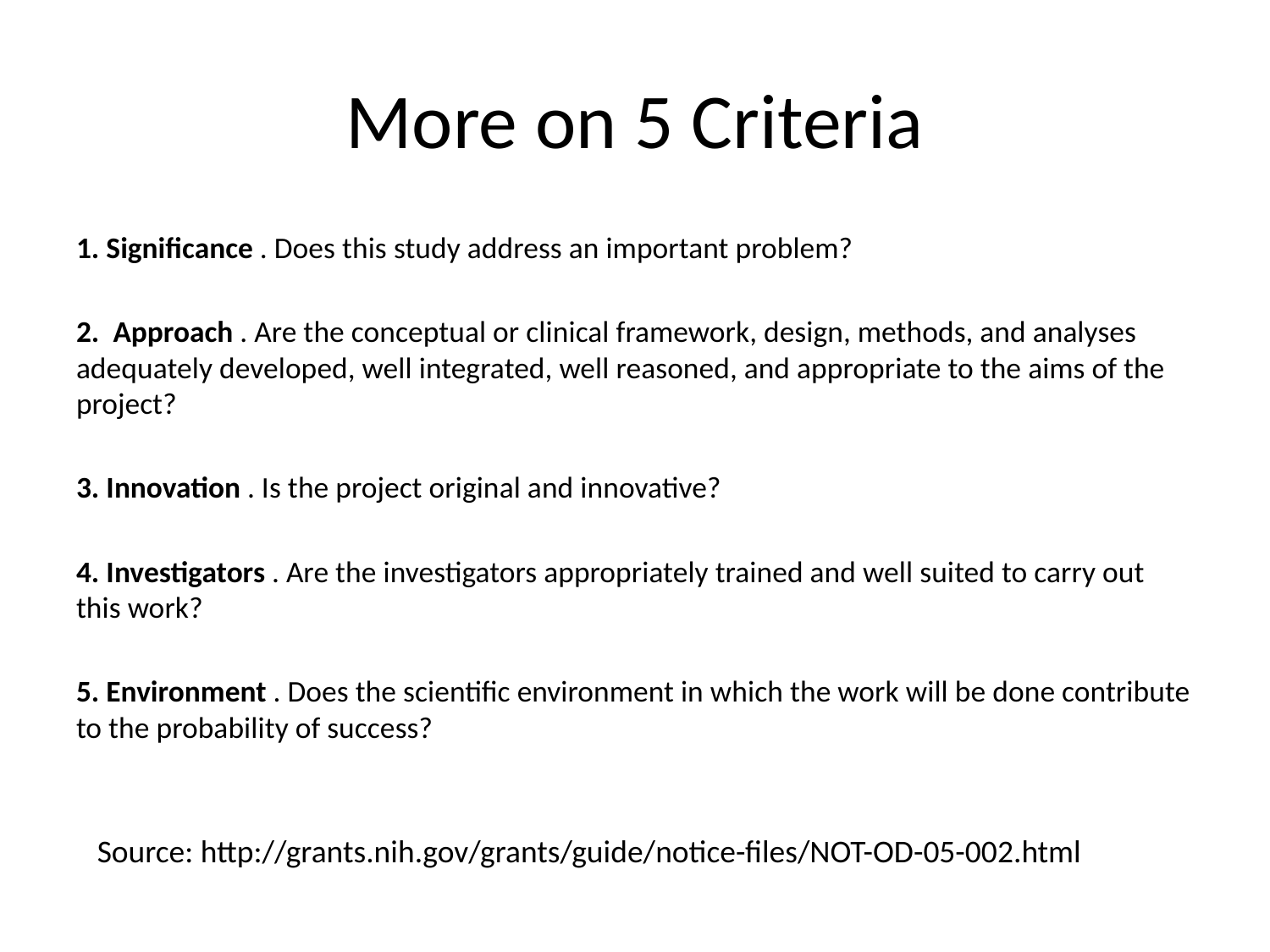

# More on 5 Criteria
1. Significance . Does this study address an important problem?

2.  Approach . Are the conceptual or clinical framework, design, methods, and analyses adequately developed, well integrated, well reasoned, and appropriate to the aims of the project?

3. Innovation . Is the project original and innovative?

4. Investigators . Are the investigators appropriately trained and well suited to carry out this work?

5. Environment . Does the scientific environment in which the work will be done contribute to the probability of success?
Source: http://grants.nih.gov/grants/guide/notice-files/NOT-OD-05-002.html